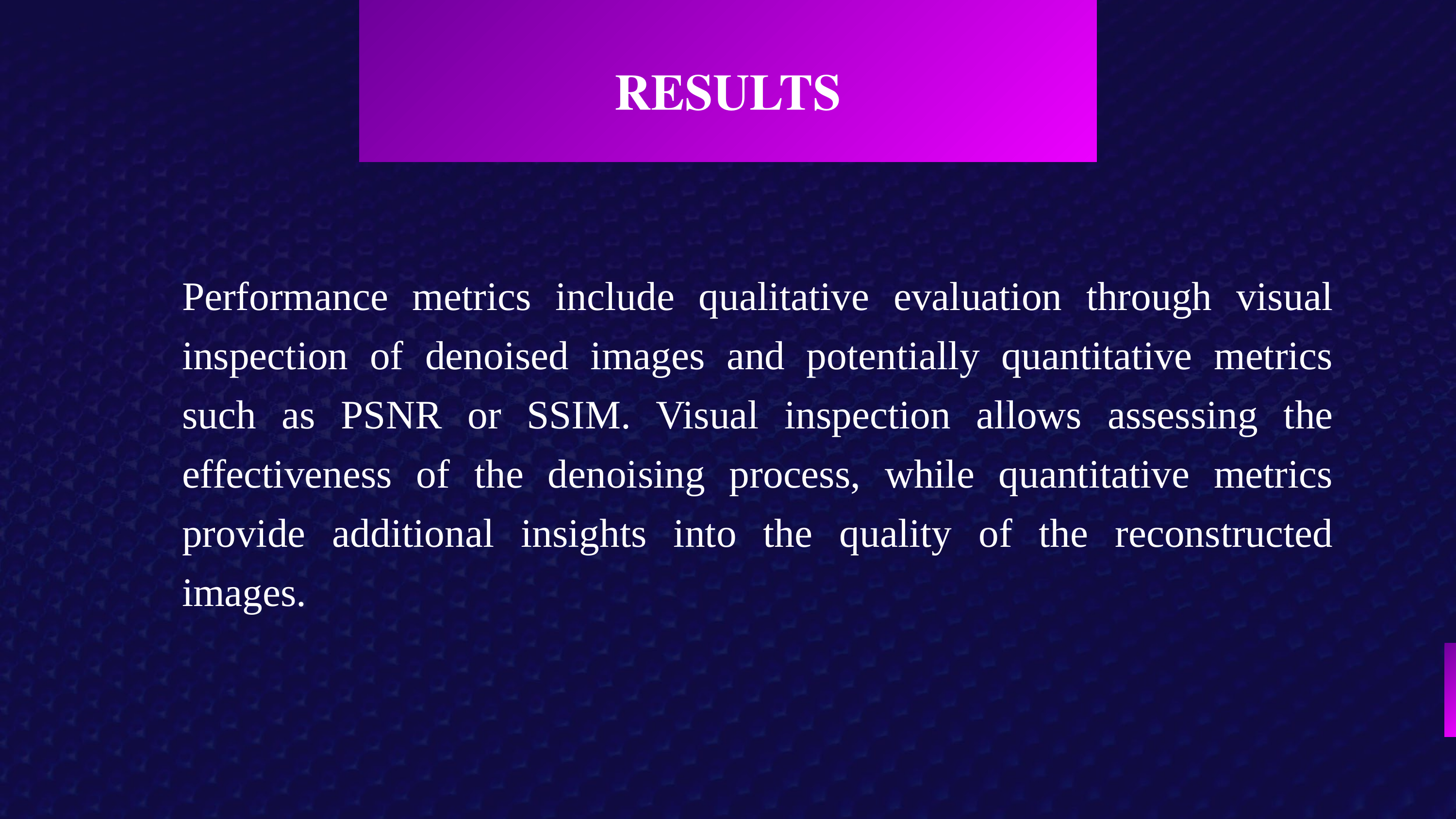

RESULTS
Performance metrics include qualitative evaluation through visual inspection of denoised images and potentially quantitative metrics such as PSNR or SSIM. Visual inspection allows assessing the effectiveness of the denoising process, while quantitative metrics provide additional insights into the quality of the reconstructed images.